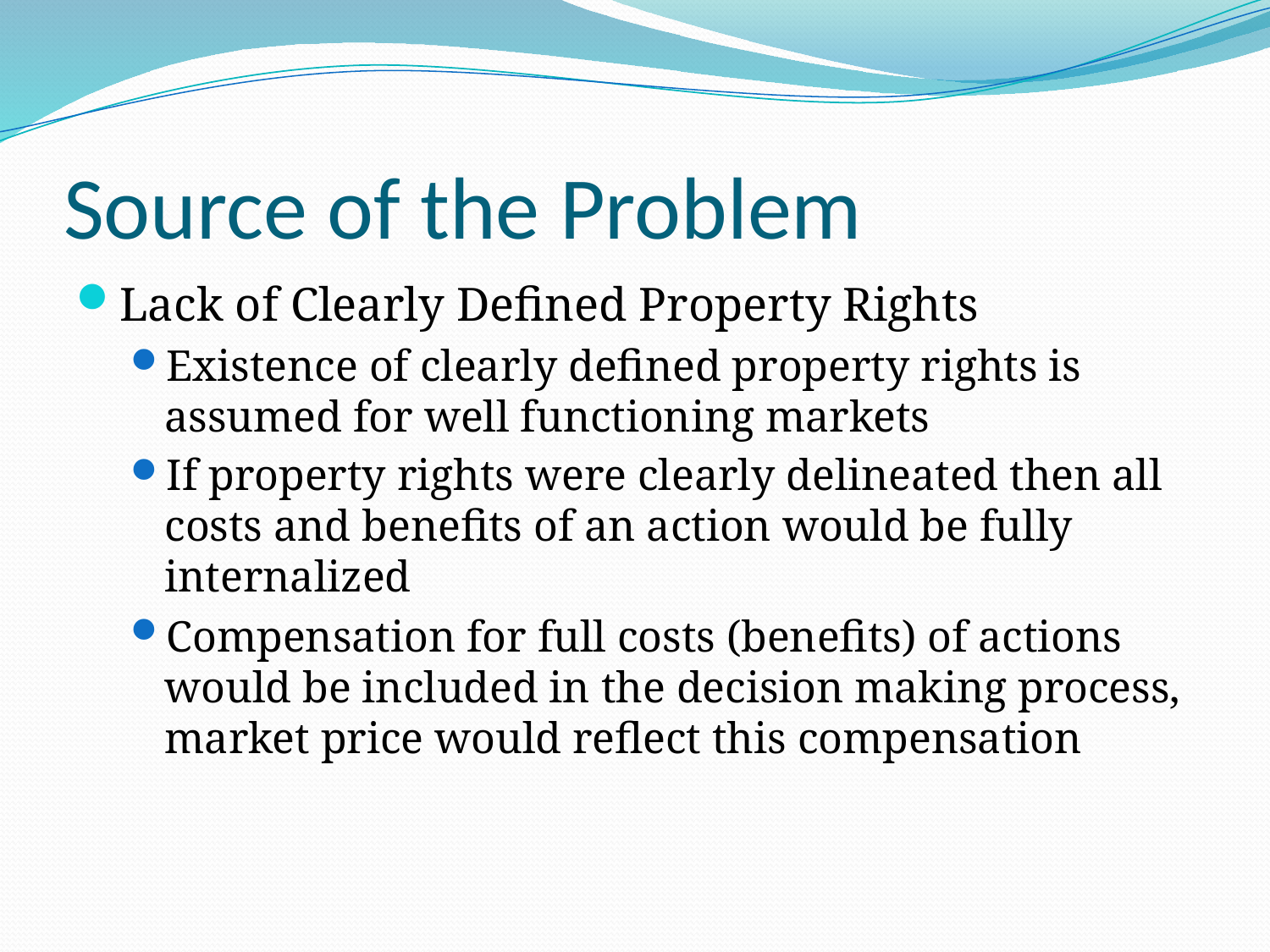

# Source of the Problem
Lack of Clearly Defined Property Rights
Existence of clearly defined property rights is assumed for well functioning markets
If property rights were clearly delineated then all costs and benefits of an action would be fully internalized
Compensation for full costs (benefits) of actions would be included in the decision making process, market price would reflect this compensation